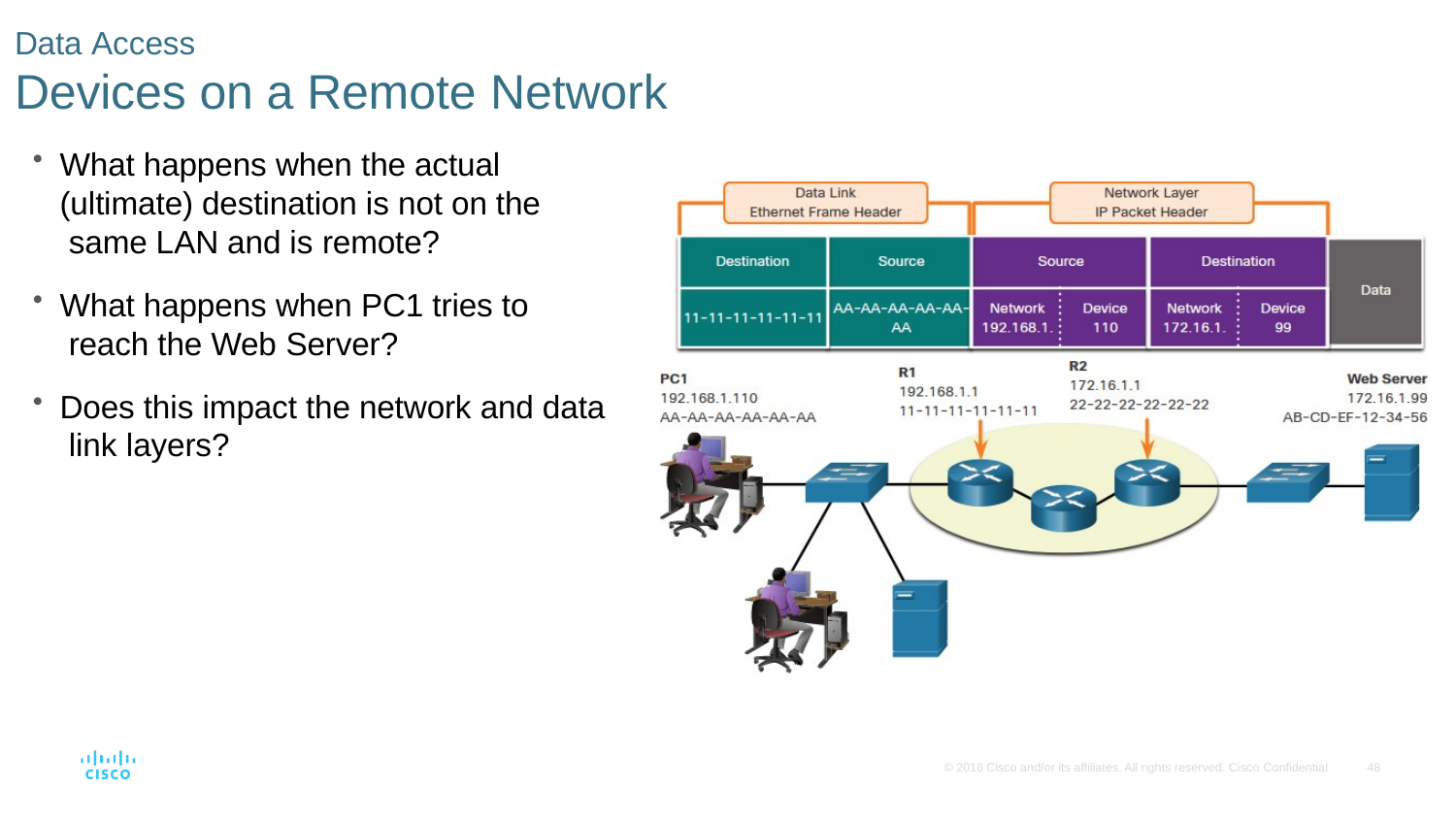

Data Access
# Devices on a Remote Network
What happens when the actual  (ultimate) destination is not on the  same LAN and is remote?
What happens when PC1 tries to  reach the Web Server?
Does this impact the network and data  link layers?

© 2016 Cisco and/or its affiliates. All rights reserved. Cisco Confidential
48